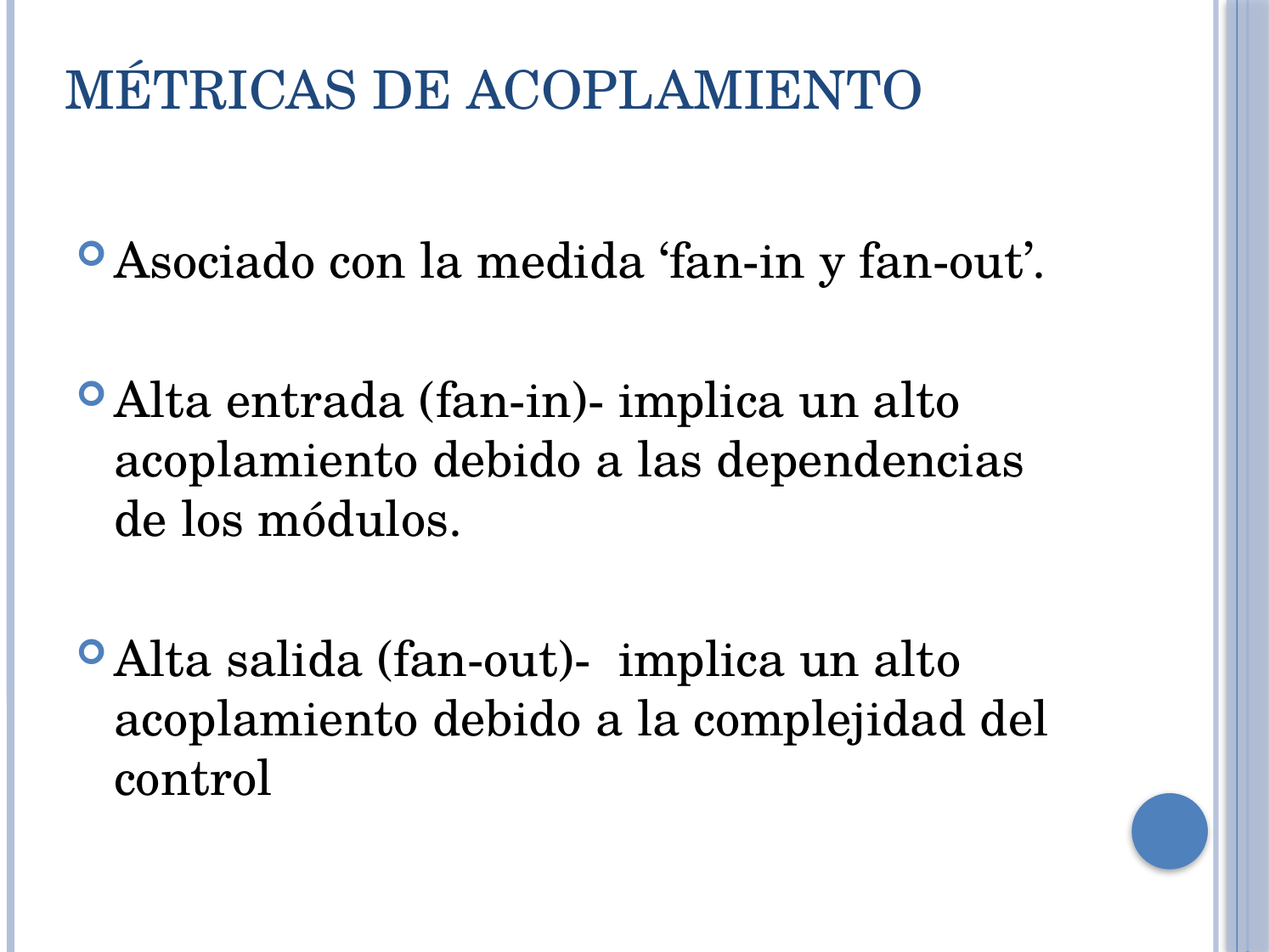

# Métricas de acoplamiento
Asociado con la medida ‘fan-in y fan-out’.

Alta entrada (fan-in)- implica un alto acoplamiento debido a las dependencias de los módulos.

Alta salida (fan-out)-  implica un alto acoplamiento debido a la complejidad del control